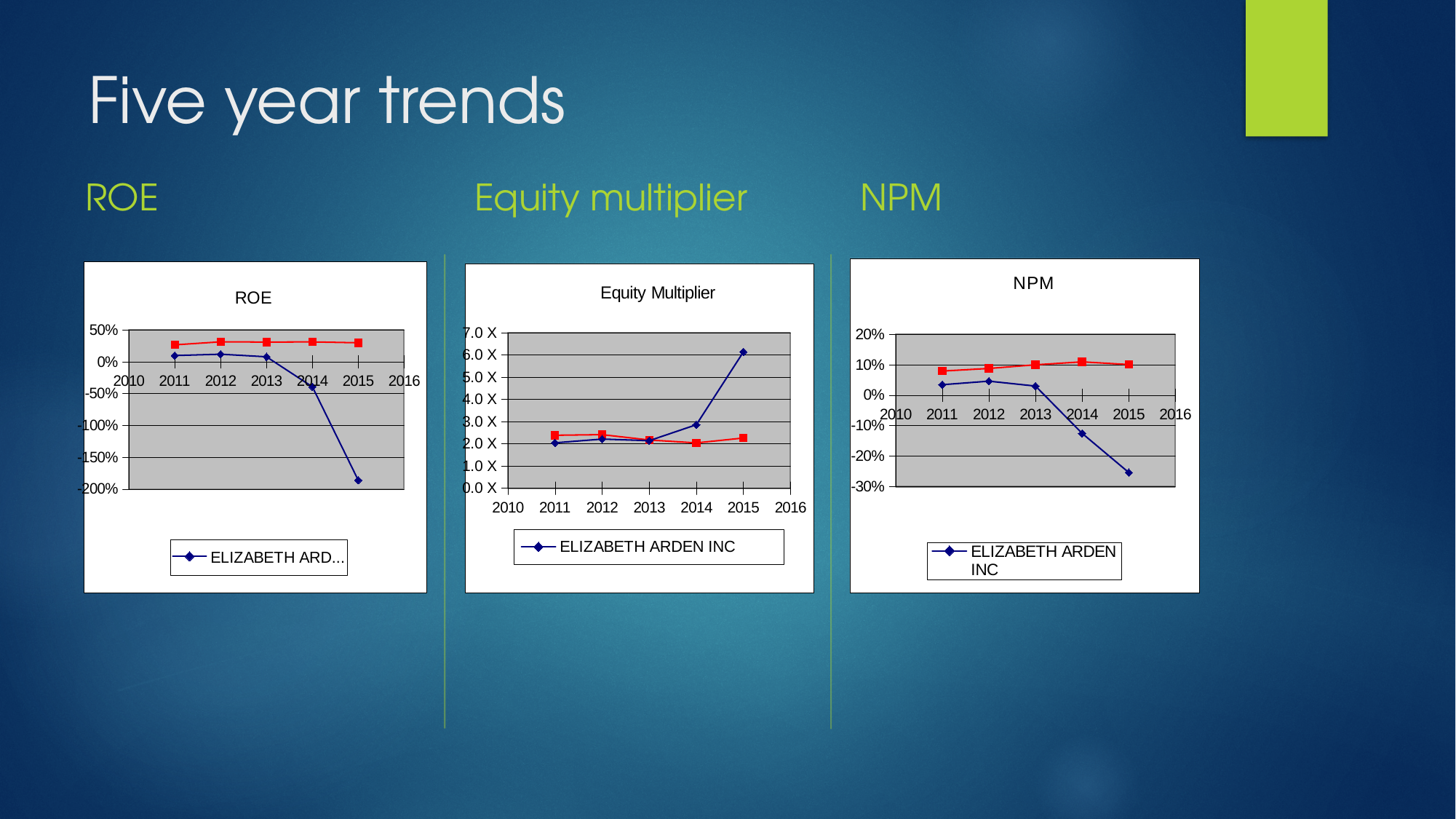

# Five year trends
ROE
Equity multiplier
NPM

### Chart: NPM

| Category | ELIZABETH ARDEN INC | ESTEE LAUDER COMPANIES INC |
|---|---|---|

### Chart: ROE

| Category | ELIZABETH ARDEN INC | ESTEE LAUDER COMPANIES INC |
|---|---|---|

### Chart: Equity Multiplier

| Category | ELIZABETH ARDEN INC | ESTEE LAUDER COMPANIES INC |
|---|---|---|